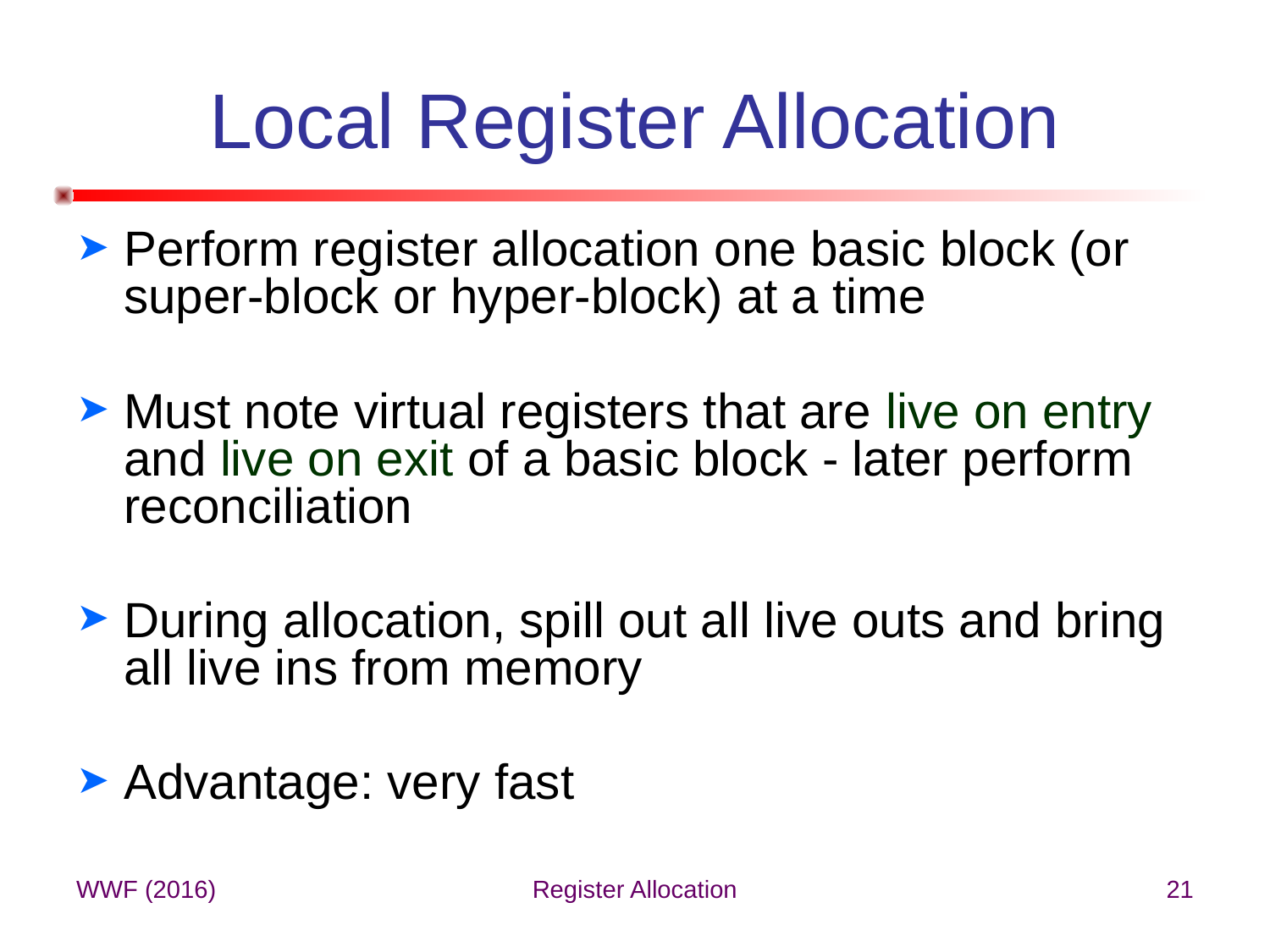

# Local Register Allocation
Perform register allocation one basic block (or super-block or hyper-block) at a time

Must note virtual registers that are live on entry and live on exit of a basic block - later perform reconciliation

During allocation, spill out all live outs and bring all live ins from memory

Advantage: very fast
WWF (2016)
Register Allocation
21